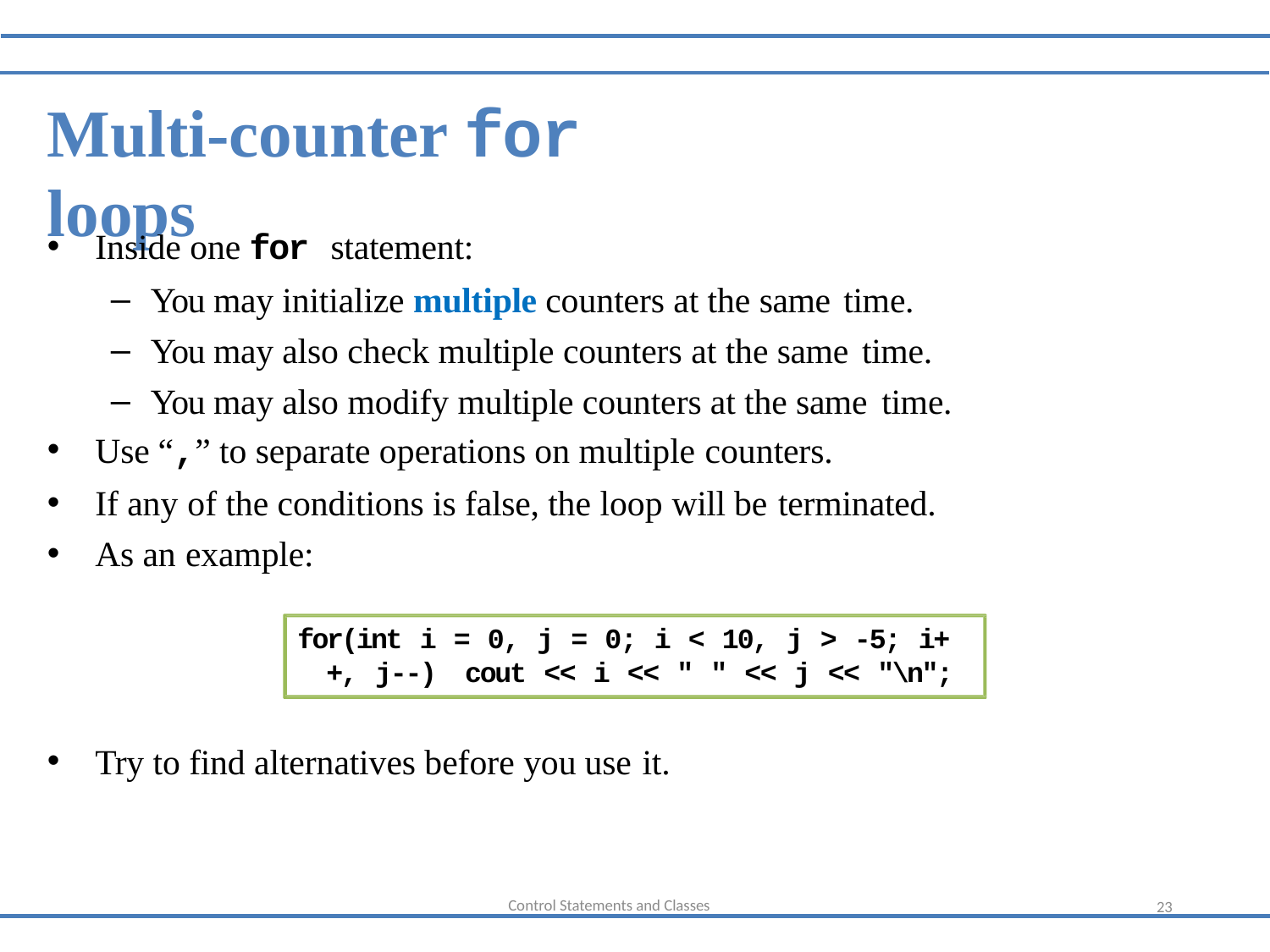

Multi-counter for loops
Inside one for statement:
You may initialize multiple counters at the same time.
You may also check multiple counters at the same time.
You may also modify multiple counters at the same time.
Use “,” to separate operations on multiple counters.
If any of the conditions is false, the loop will be terminated.
As an example:

for(int i = 0, j = 0; i < 10, j > -5; i++, j--)  cout << i << " " << j << "\n";

Try to find alternatives before you use it.

23
Control Statements and Classes